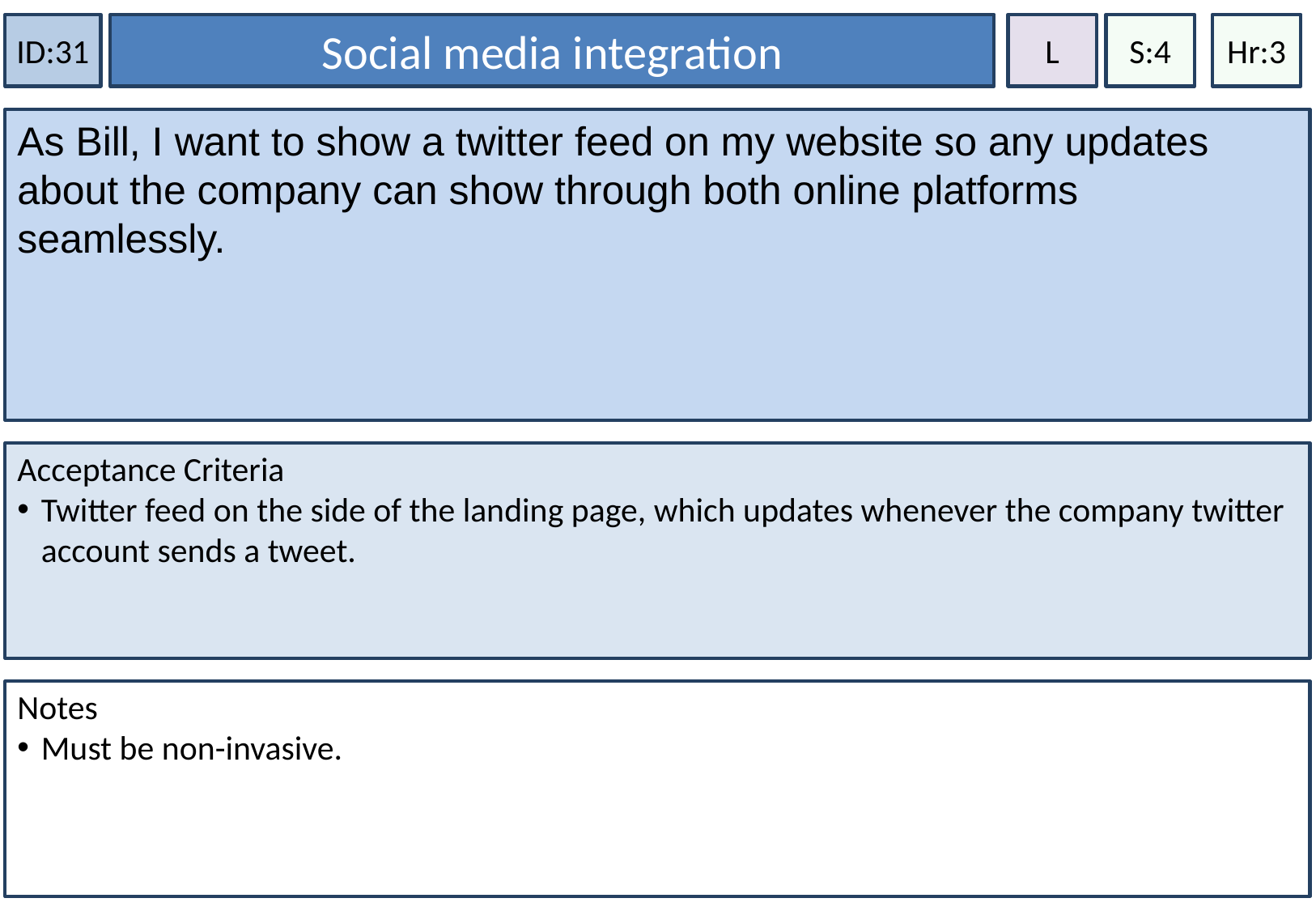

Social media integration
Hr:3
ID:31
L
S:4
As Bill, I want to show a twitter feed on my website so any updates about the company can show through both online platforms seamlessly.
Acceptance Criteria
Twitter feed on the side of the landing page, which updates whenever the company twitter account sends a tweet.
Notes
Must be non-invasive.